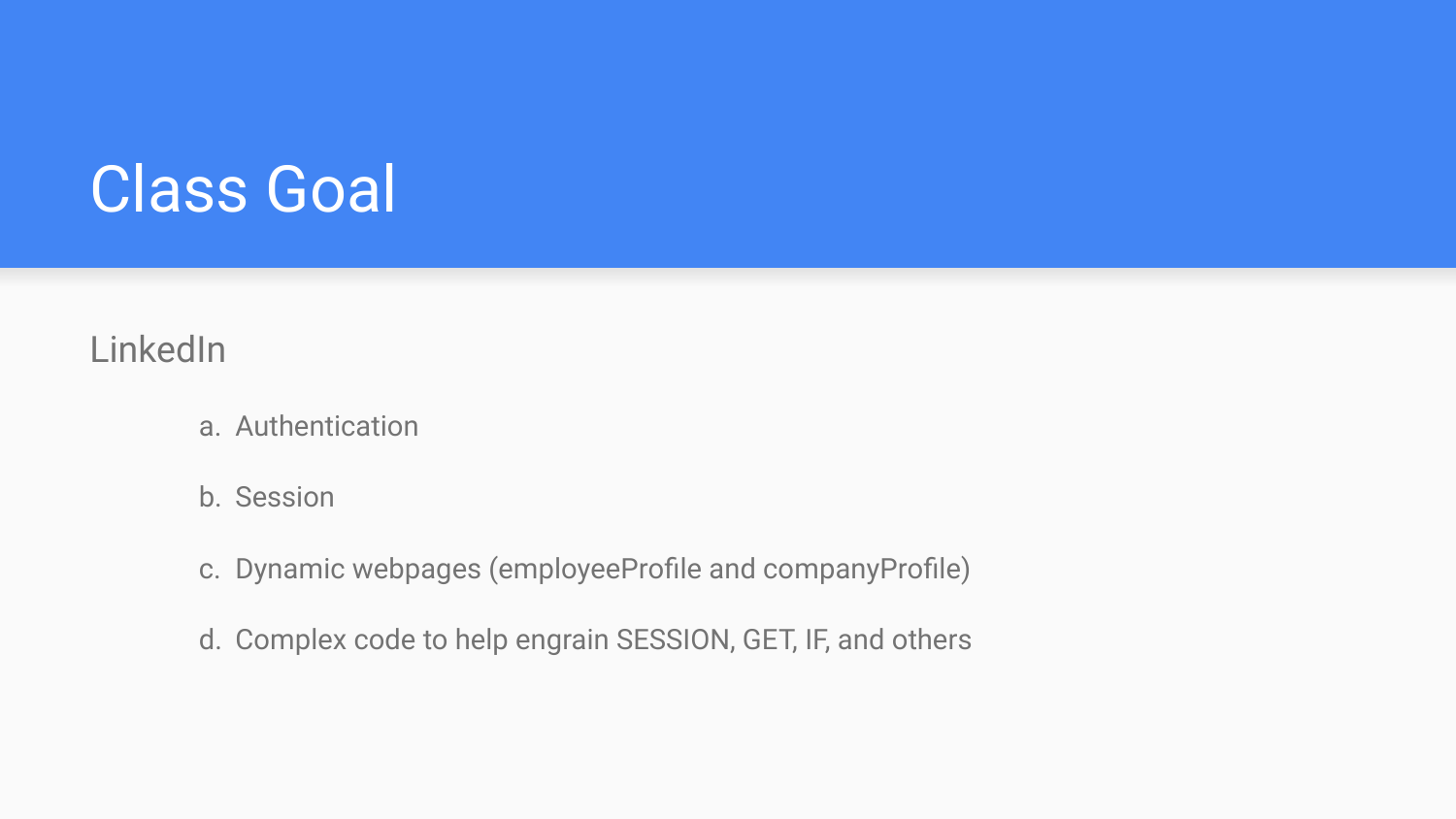

# Class Goal
LinkedIn
Authentication
Session
Dynamic webpages (employeeProfile and companyProfile)
Complex code to help engrain SESSION, GET, IF, and others